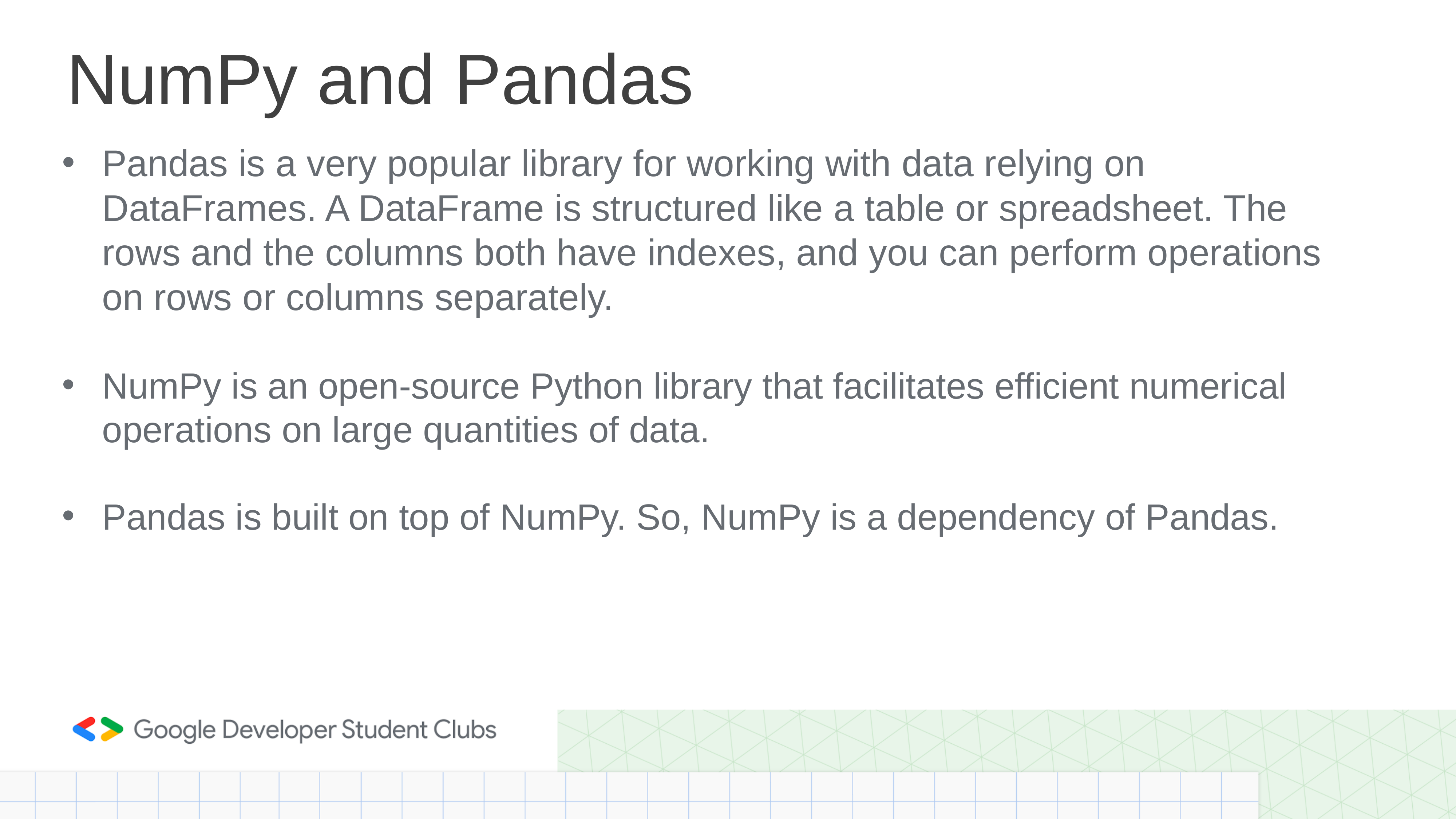

# NumPy and Pandas
Pandas is a very popular library for working with data relying on DataFrames. A DataFrame is structured like a table or spreadsheet. The rows and the columns both have indexes, and you can perform operations on rows or columns separately.

NumPy is an open-source Python library that facilitates efficient numerical operations on large quantities of data.

Pandas is built on top of NumPy. So, NumPy is a dependency of Pandas.